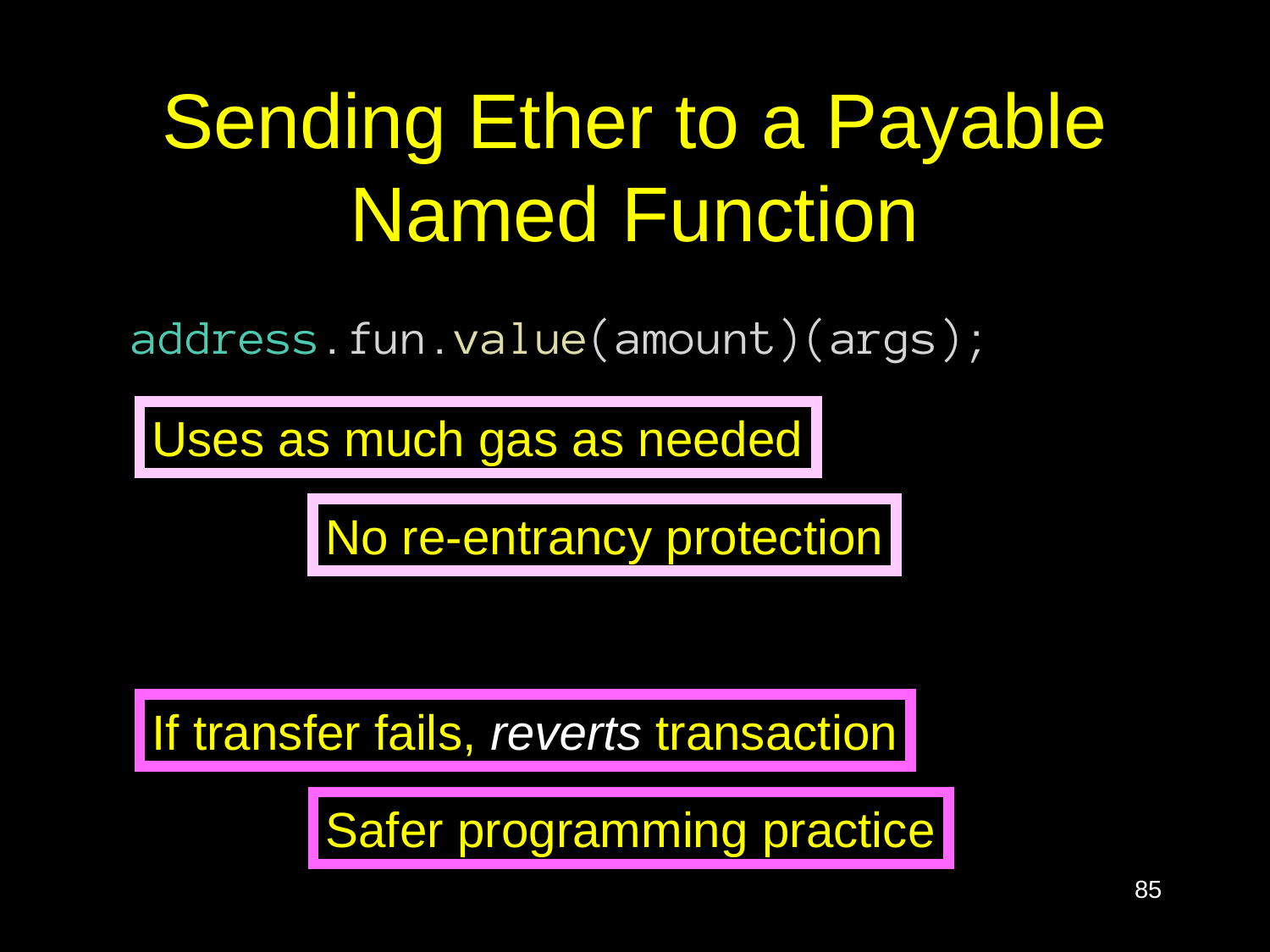

# Sending Ether to a Payable Named Function
address.fun.value(amount)(args);
Uses as much gas as needed
No re-entrancy protection
If transfer fails, reverts transaction
Safer programming practice
85